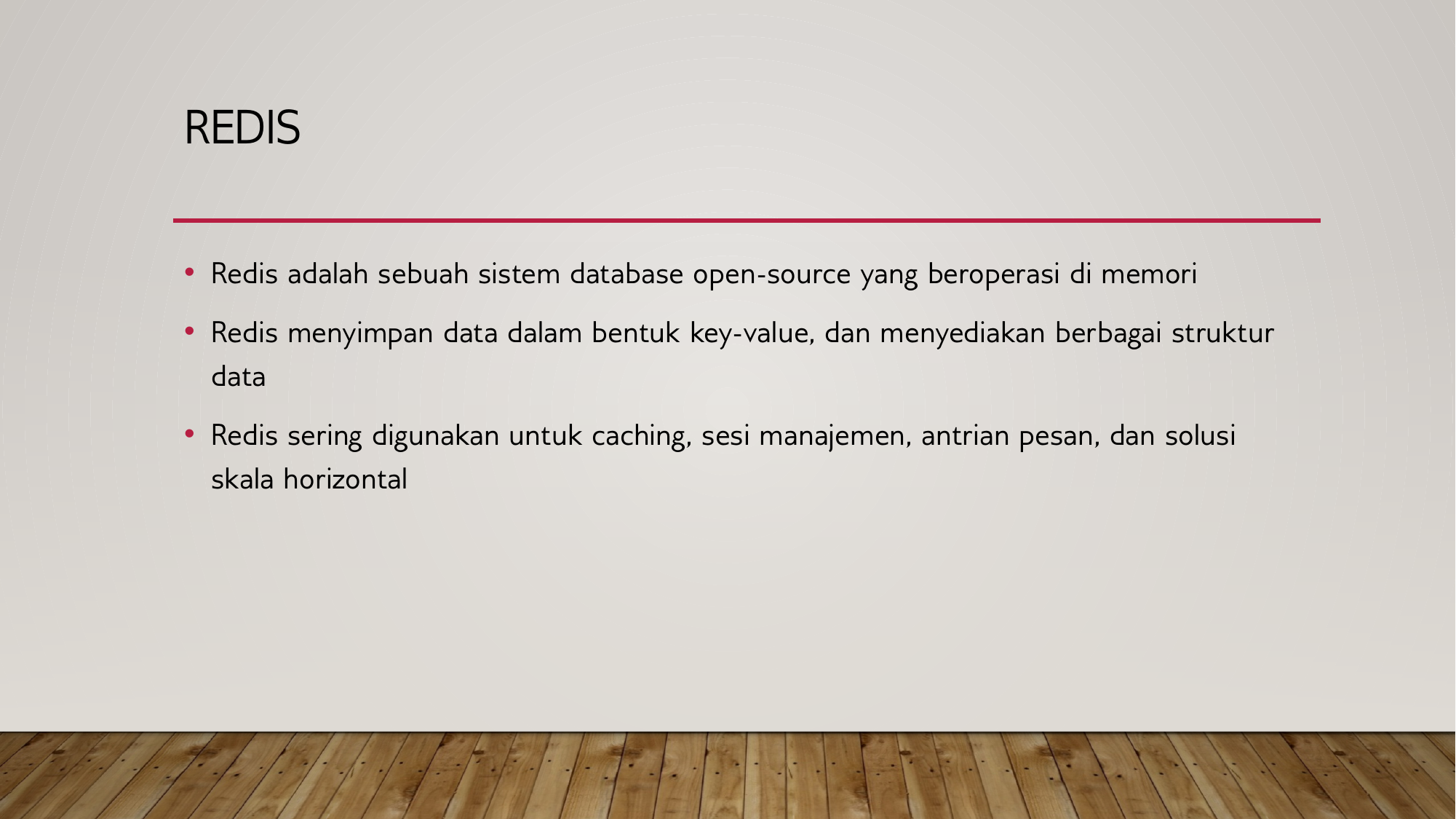

# Redis
Redis adalah sebuah sistem database open-source yang beroperasi di memori
Redis menyimpan data dalam bentuk key-value, dan menyediakan berbagai struktur data
Redis sering digunakan untuk caching, sesi manajemen, antrian pesan, dan solusi skala horizontal